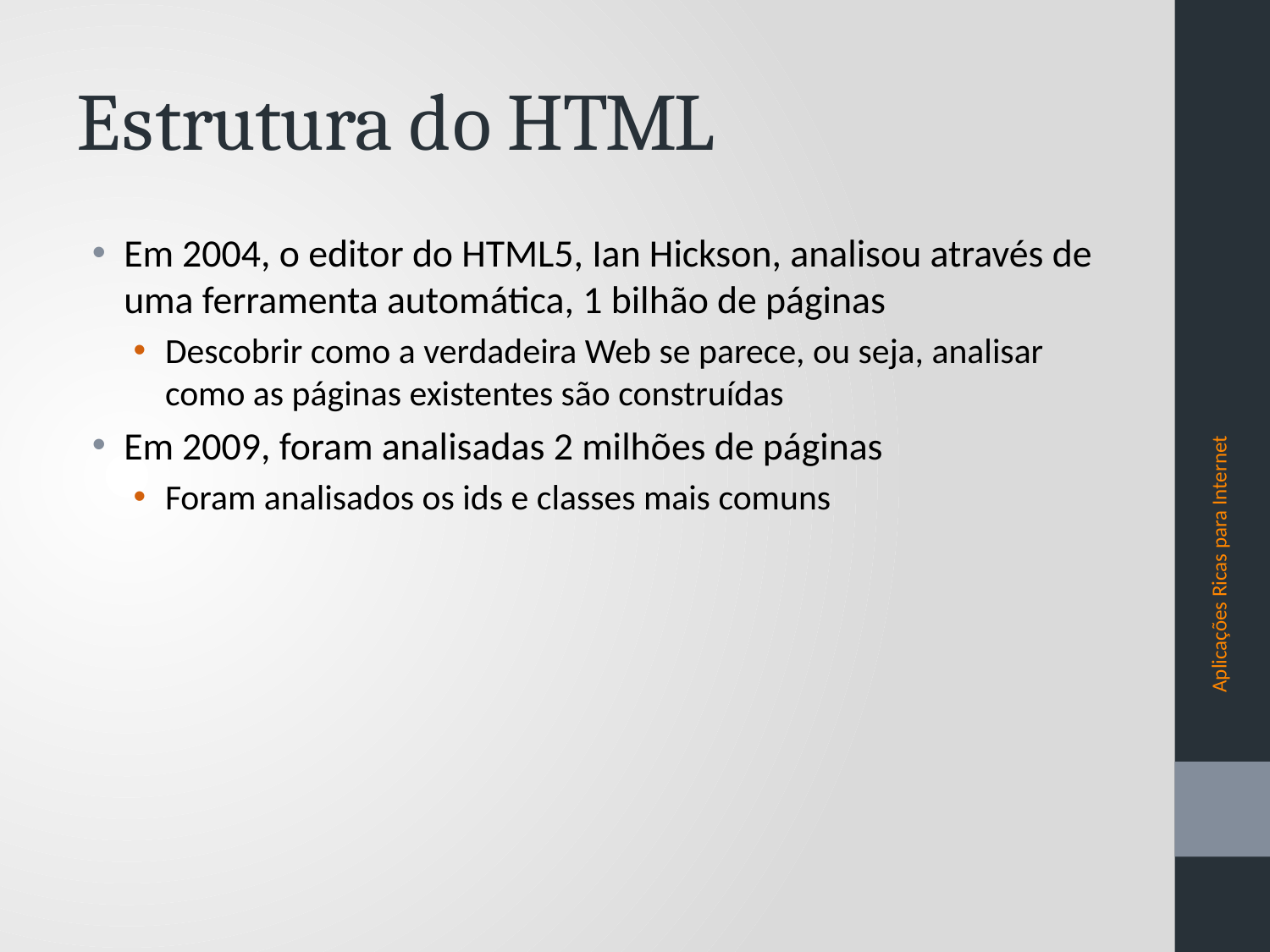

# Estrutura do HTML
Em 2004, o editor do HTML5, Ian Hickson, analisou através de uma ferramenta automática, 1 bilhão de páginas
Descobrir como a verdadeira Web se parece, ou seja, analisar como as páginas existentes são construídas
Em 2009, foram analisadas 2 milhões de páginas
Foram analisados os ids e classes mais comuns
Aplicações Ricas para Internet